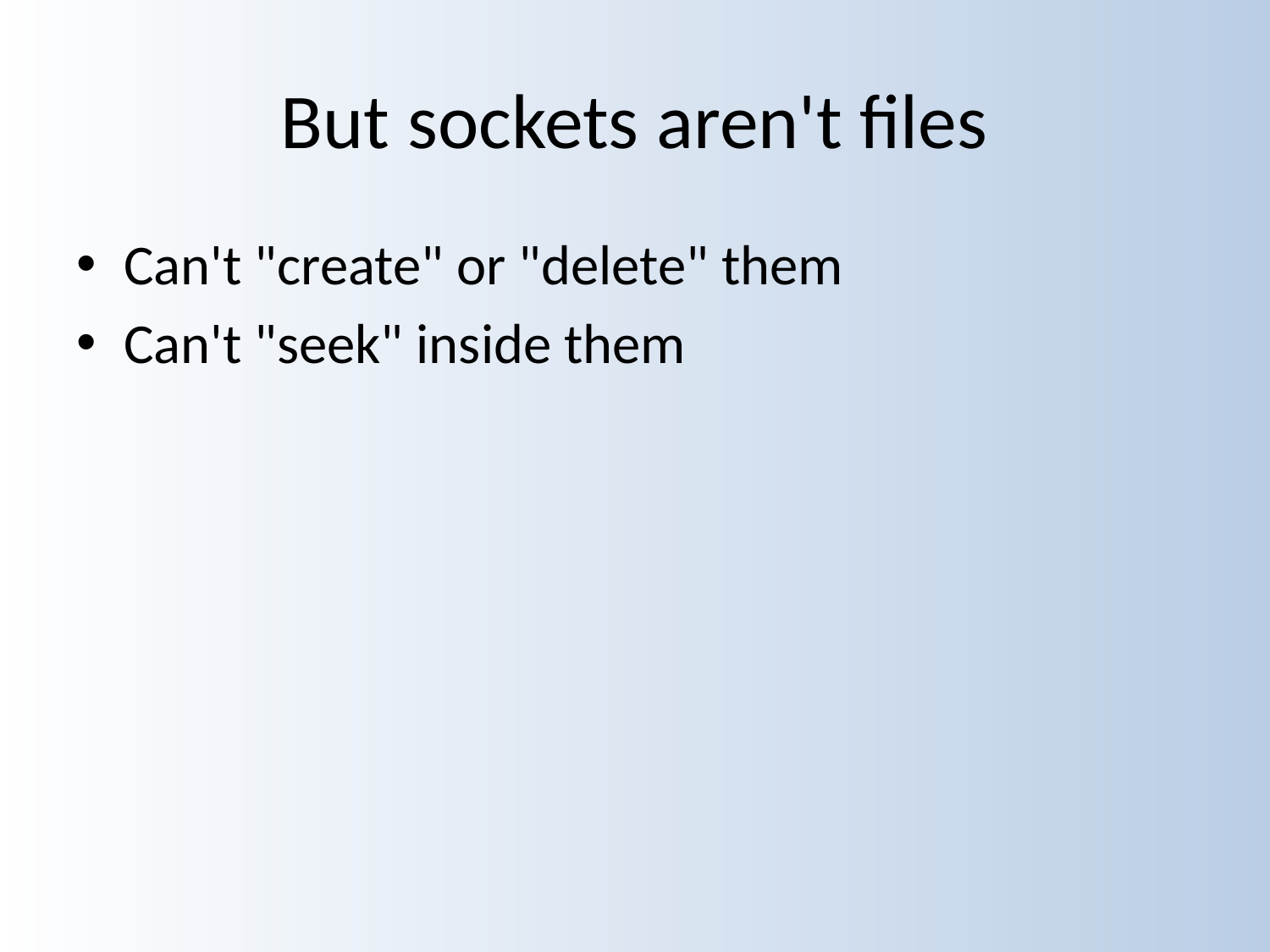

# But sockets aren't files
Can't "create" or "delete" them
Can't "seek" inside them